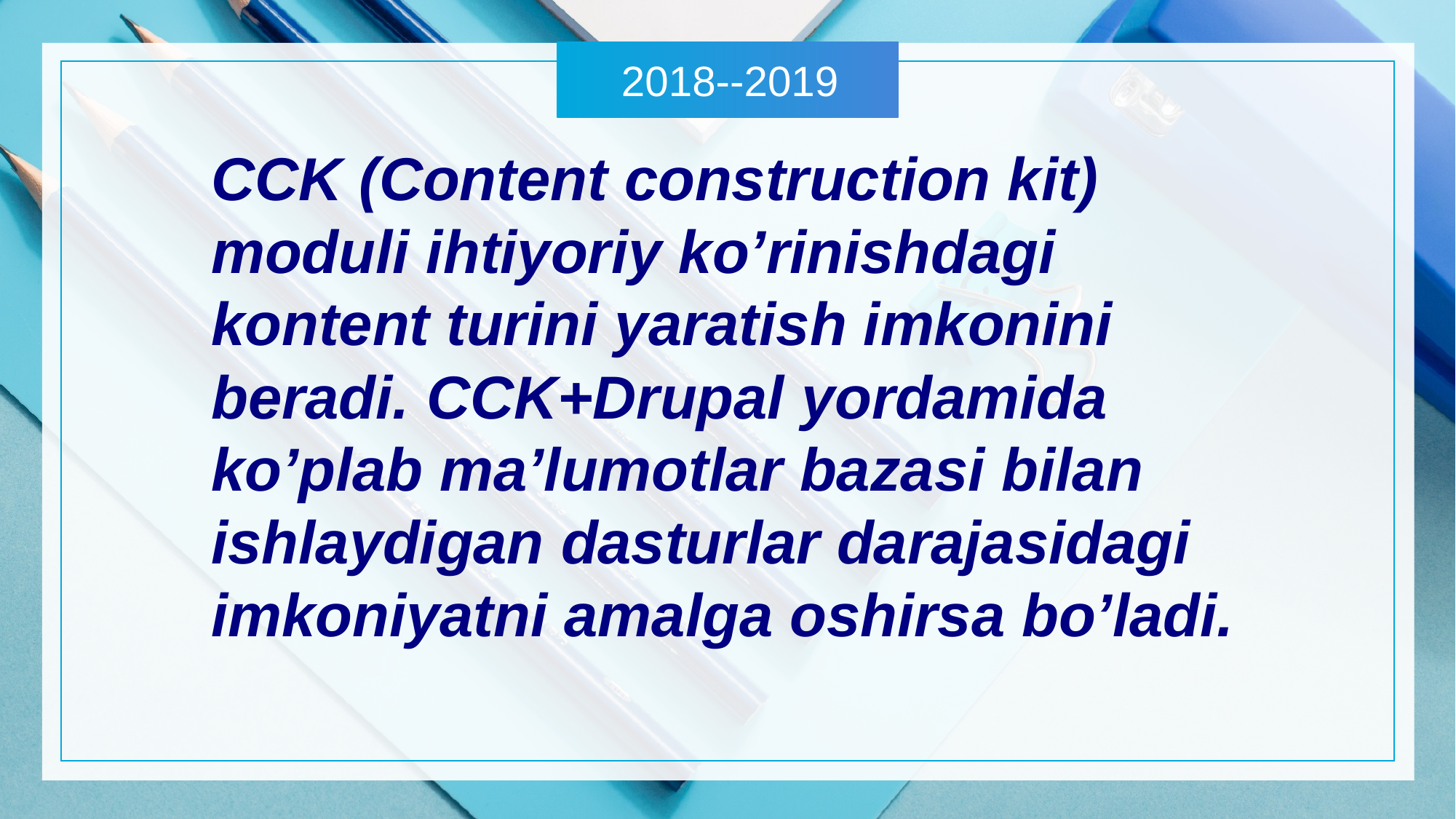

CCK (Content construction kit) moduli ihtiyoriy ko’rinishdagi kontent turini yaratish imkonini beradi. CCK+Drupal yordamida ko’plab ma’lumotlar bazasi bilan ishlaydigan dasturlar darajasidagi imkoniyatni amalga oshirsa bo’ladi.